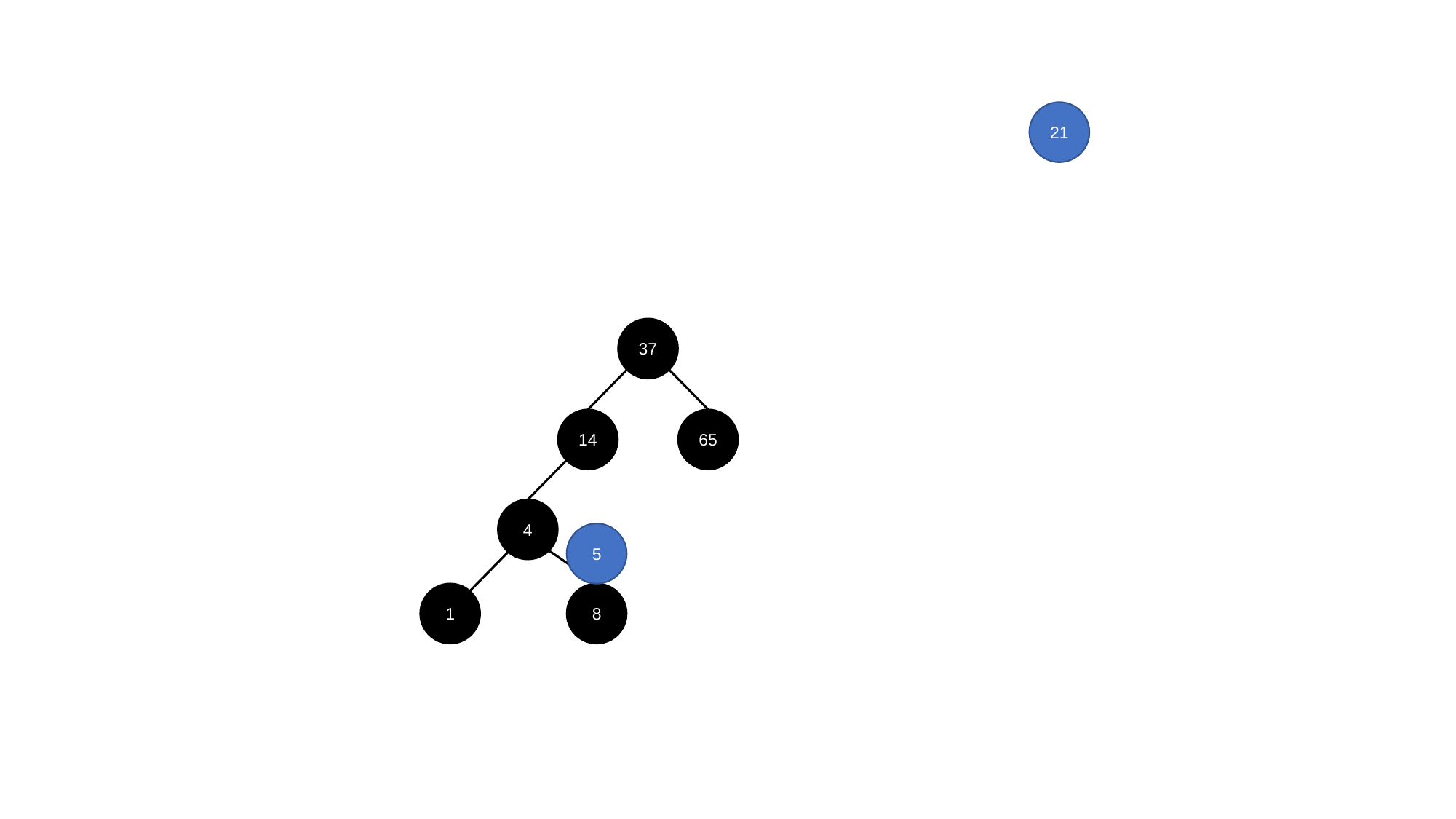

21
37
14
65
4
5
1
8